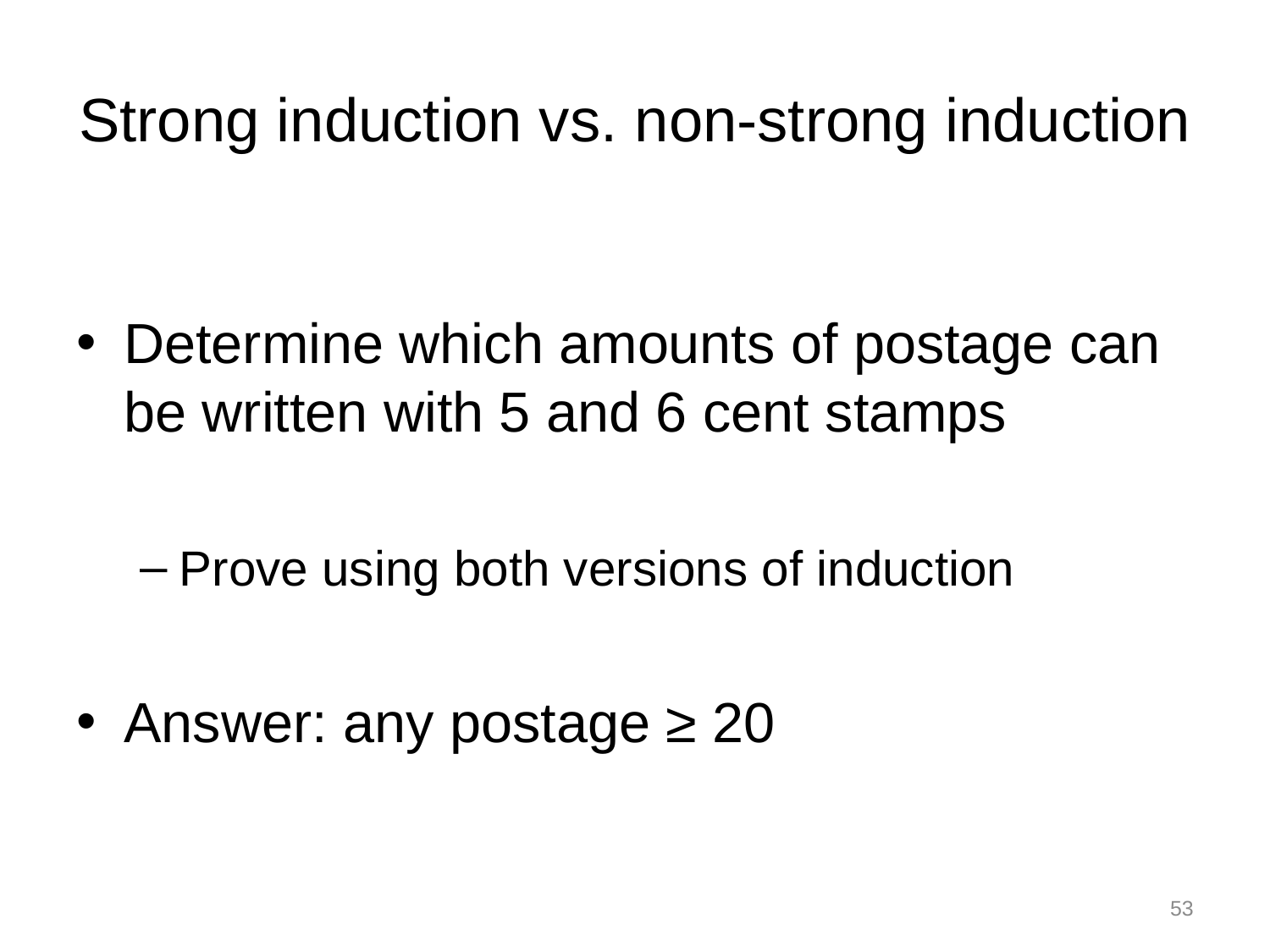

# Strong induction vs. non-strong induction

Determine which amounts of postage can be written with 5 and 6 cent stamps

Prove using both versions of induction

Answer: any postage ≥ 20
53